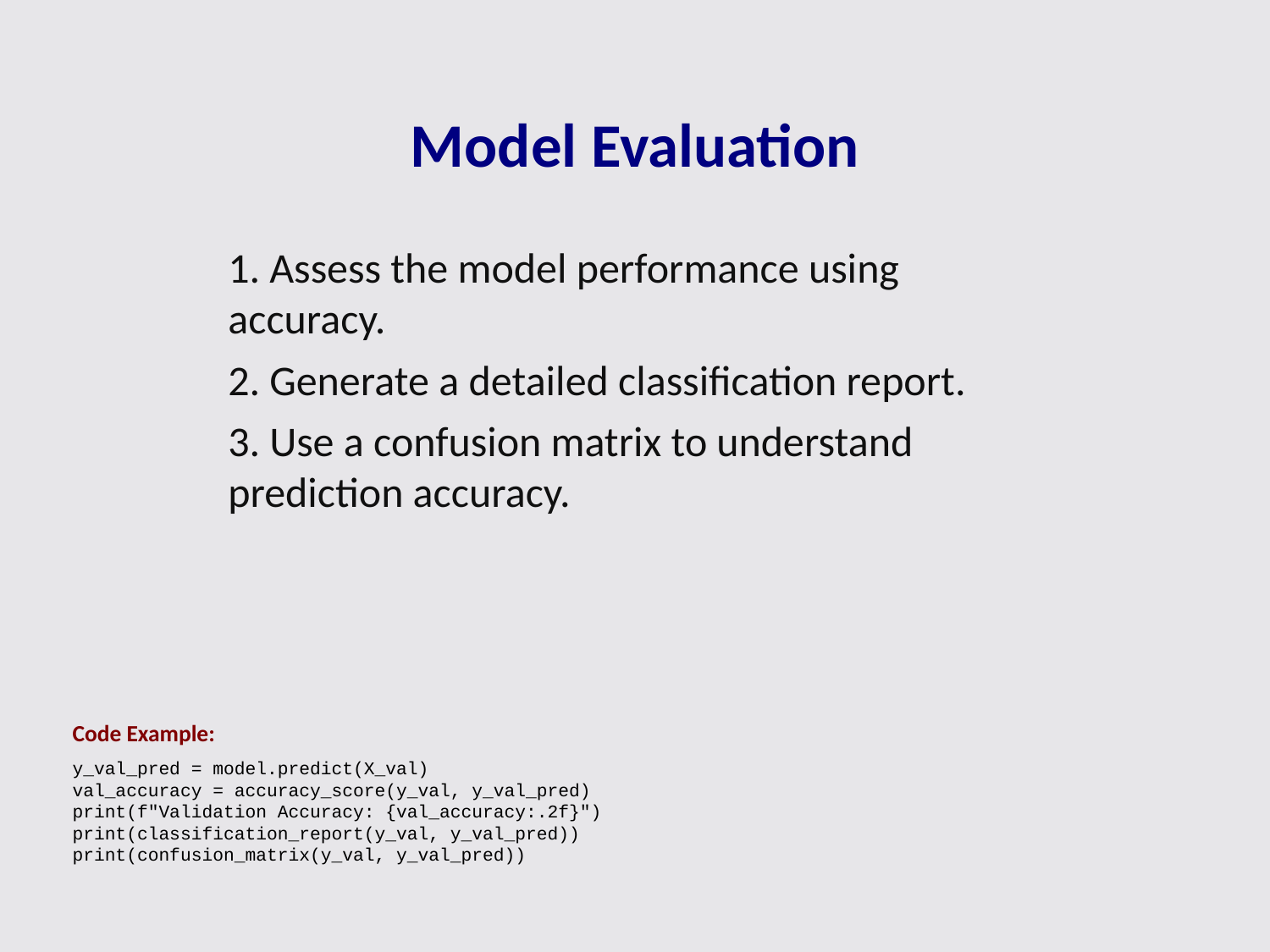

# Model Evaluation
1. Assess the model performance using accuracy.
2. Generate a detailed classification report.
3. Use a confusion matrix to understand prediction accuracy.

Code Example:
y_val_pred = model.predict(X_val)
val_accuracy = accuracy_score(y_val, y_val_pred)
print(f"Validation Accuracy: {val_accuracy:.2f}")
print(classification_report(y_val, y_val_pred))
print(confusion_matrix(y_val, y_val_pred))